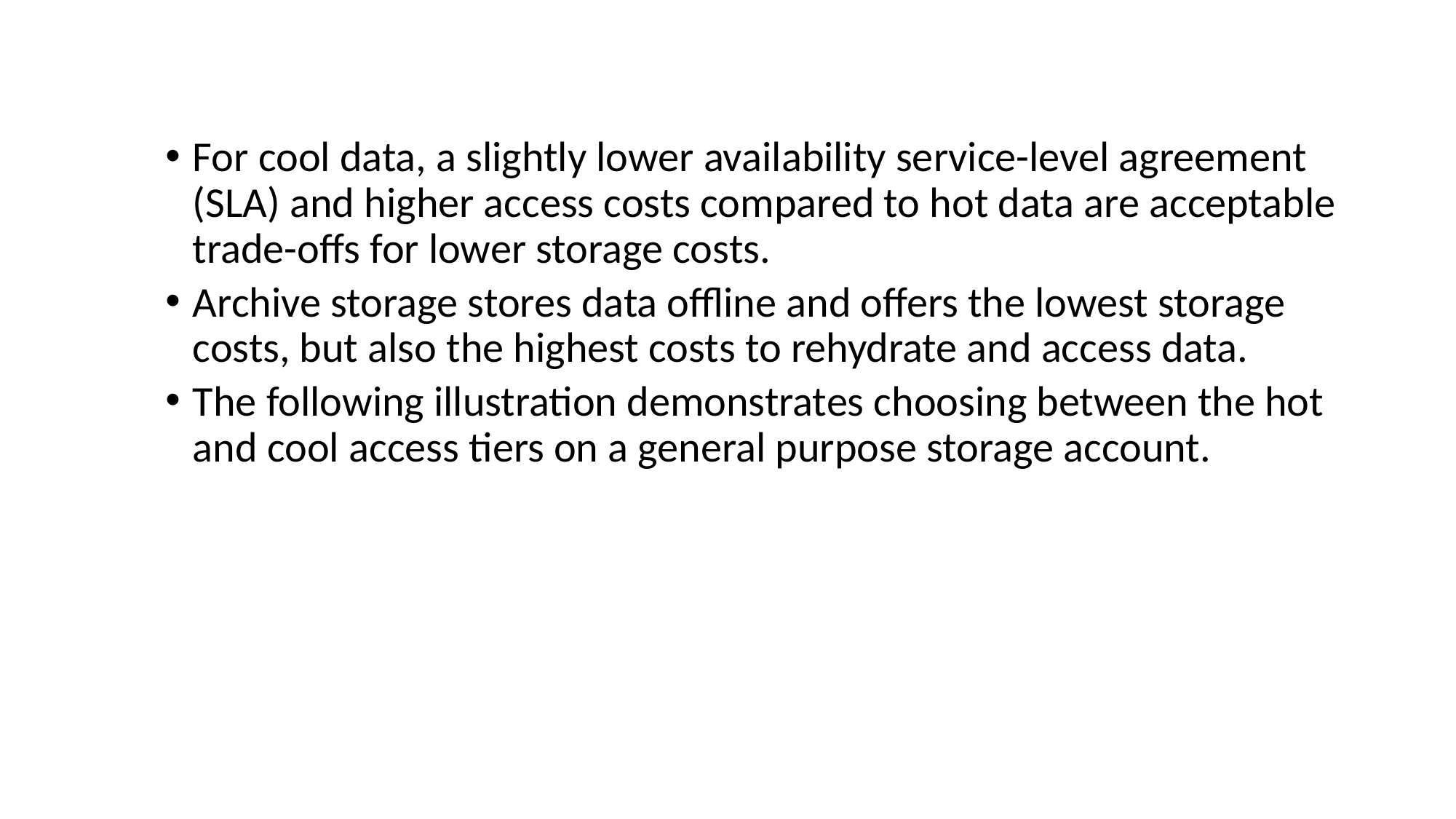

For cool data, a slightly lower availability service-level agreement (SLA) and higher access costs compared to hot data are acceptable trade-offs for lower storage costs.
Archive storage stores data offline and offers the lowest storage costs, but also the highest costs to rehydrate and access data.
The following illustration demonstrates choosing between the hot and cool access tiers on a general purpose storage account.